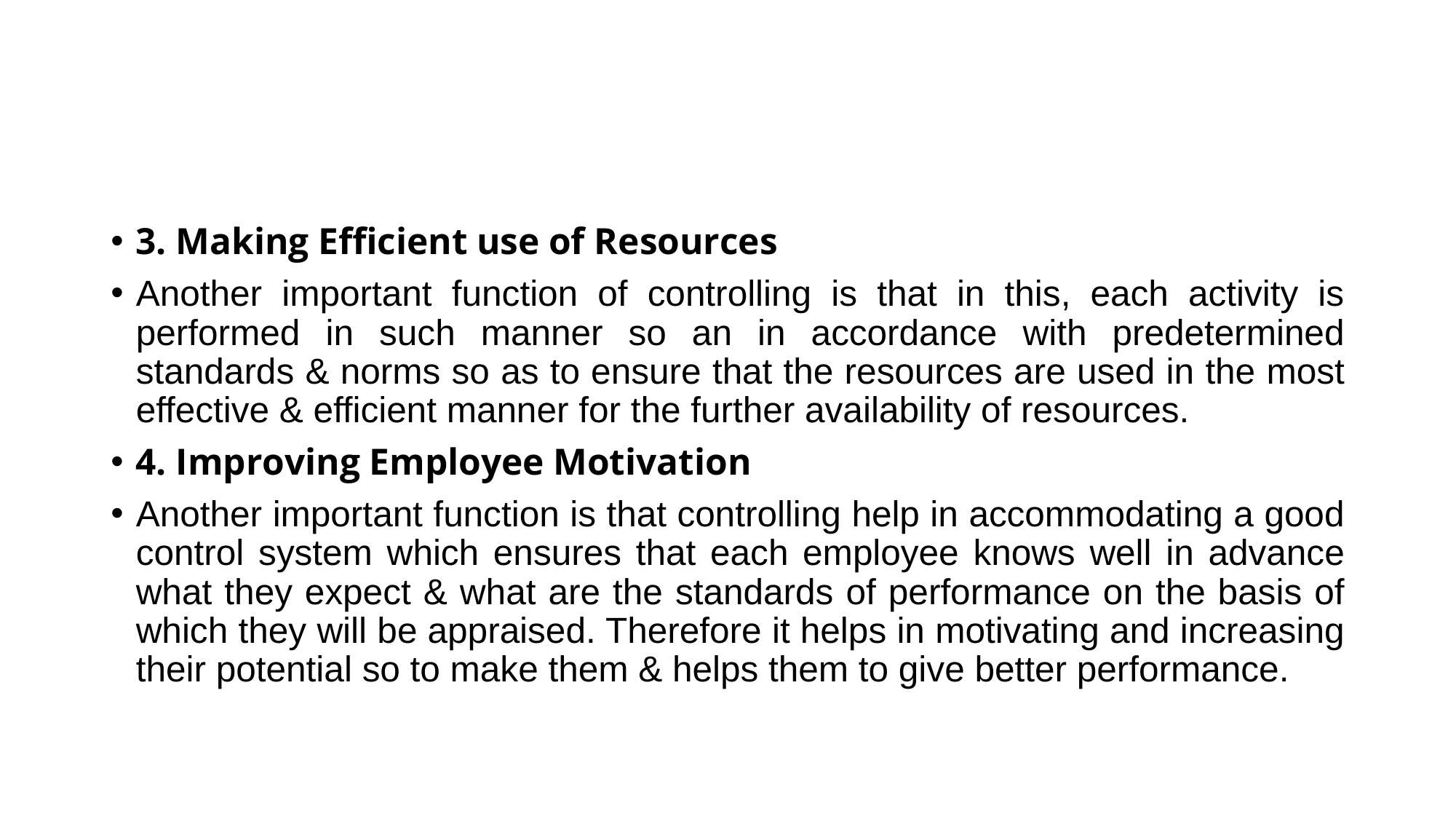

#
3. Making Efficient use of Resources
Another important function of controlling is that in this, each activity is performed in such manner so an in accordance with predetermined standards & norms so as to ensure that the resources are used in the most effective & efficient manner for the further availability of resources.
4. Improving Employee Motivation
Another important function is that controlling help in accommodating a good control system which ensures that each employee knows well in advance what they expect & what are the standards of performance on the basis of which they will be appraised. Therefore it helps in motivating and increasing their potential so to make them & helps them to give better performance.